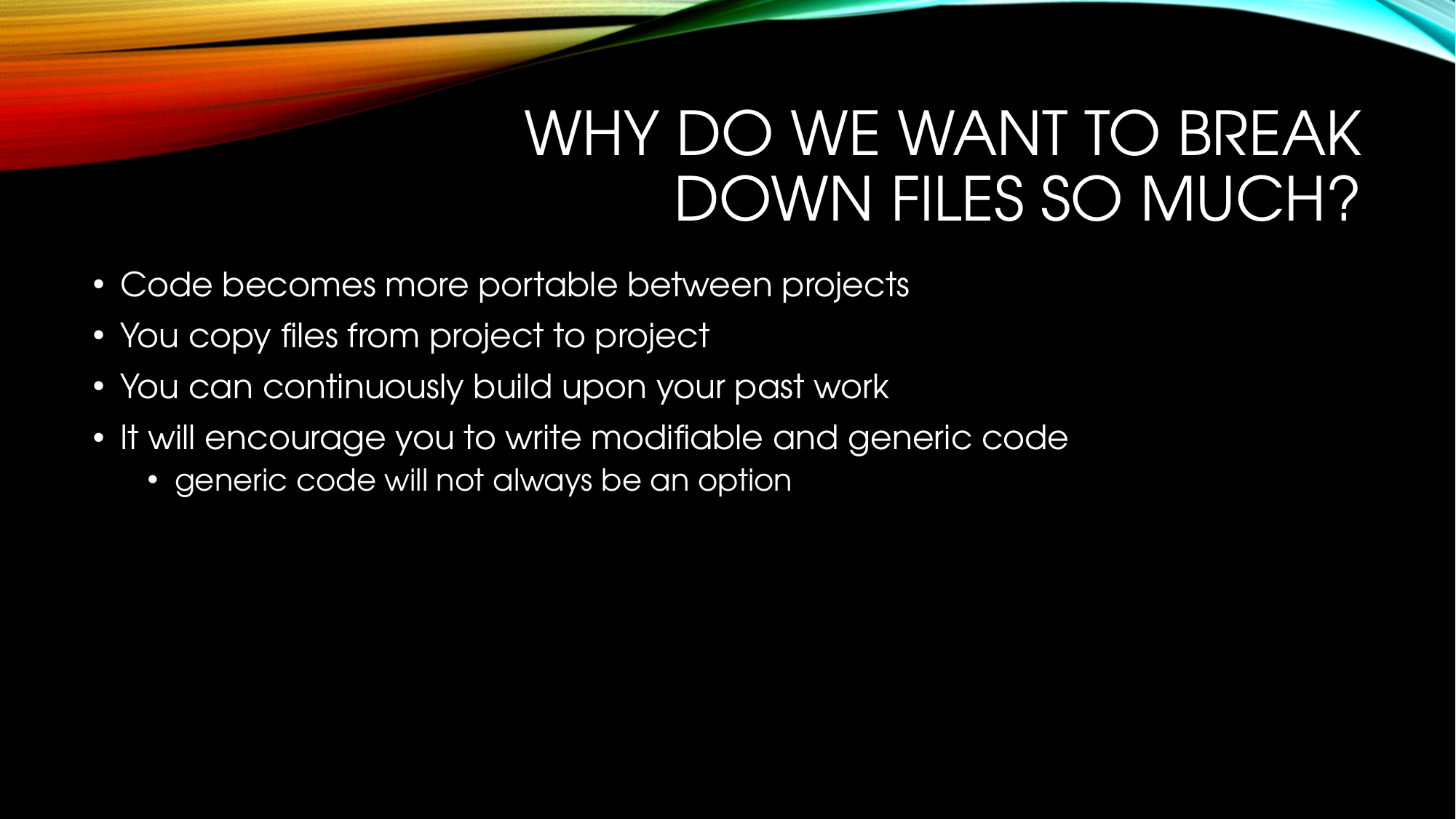

# Why do we want to break down files so much?
Code becomes more portable between projects
You copy files from project to project
You can continuously build upon your past work
It will encourage you to write modifiable and generic code
generic code will not always be an option